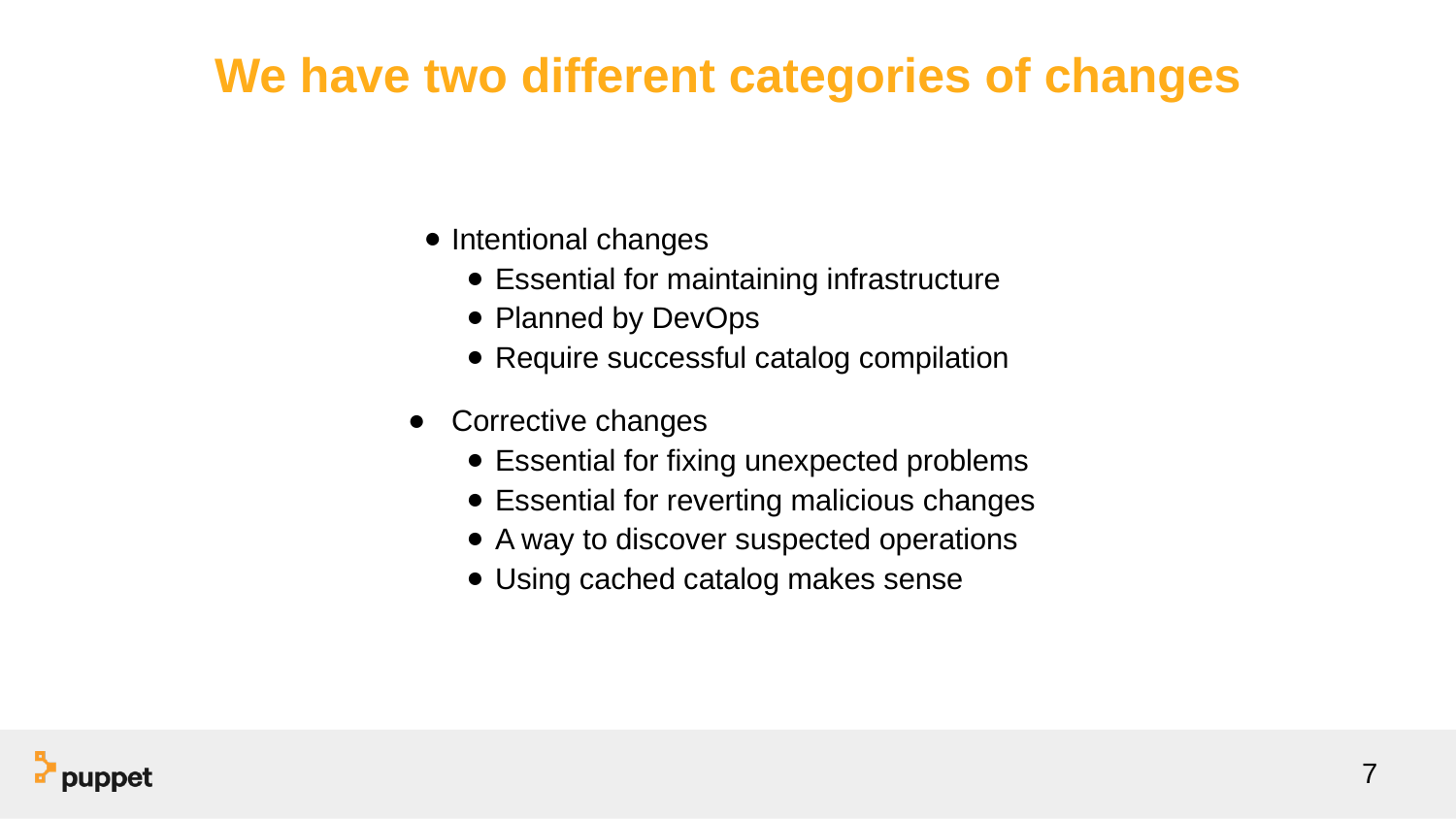

# We have two different categories of changes
Intentional changes
Essential for maintaining infrastructure
Planned by DevOps
Require successful catalog compilation
Corrective changes
Essential for fixing unexpected problems
Essential for reverting malicious changes
A way to discover suspected operations
Using cached catalog makes sense
7